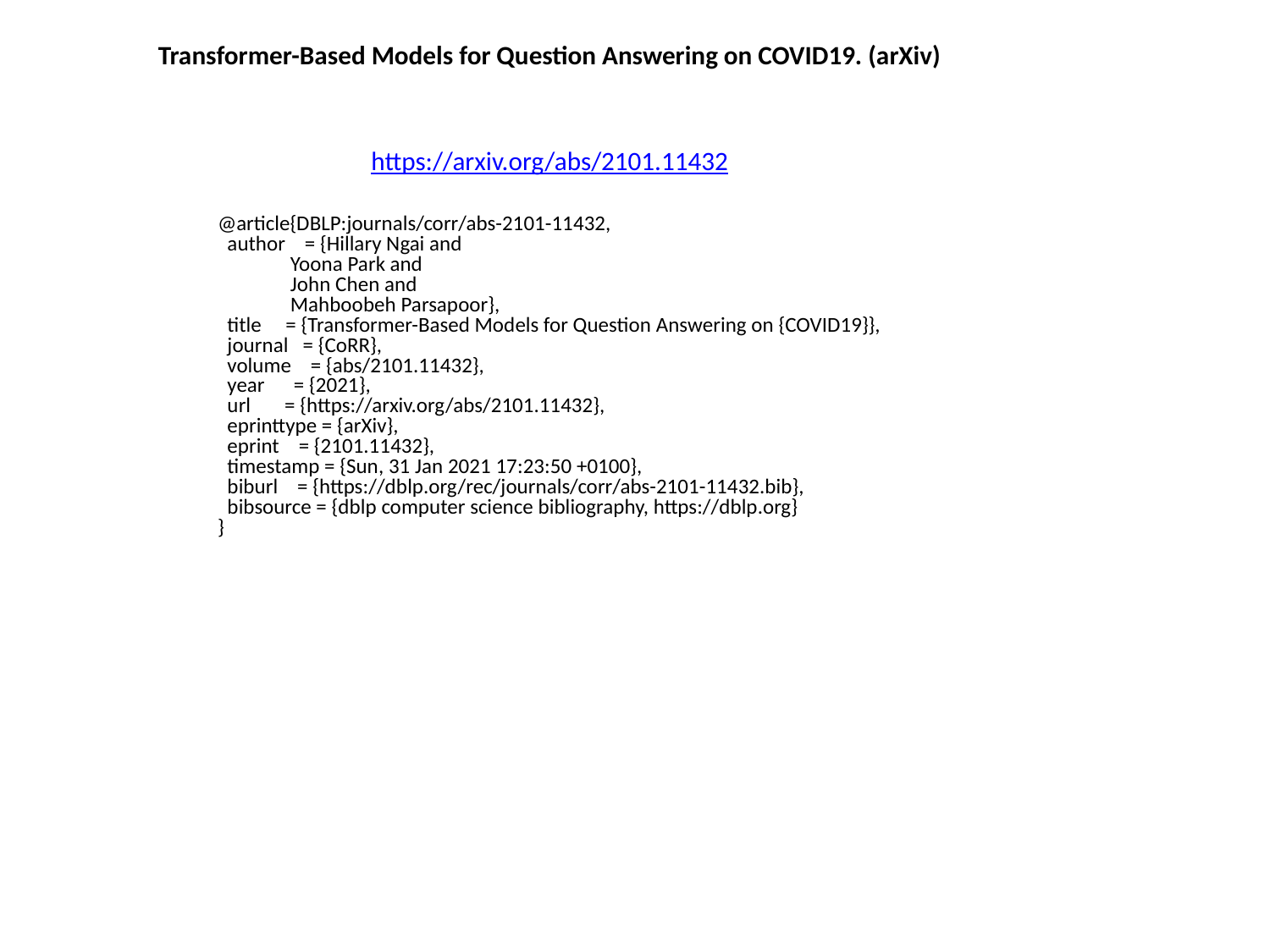

Transformer-Based Models for Question Answering on COVID19. (arXiv)

https://arxiv.org/abs/2101.11432

@article{DBLP:journals/corr/abs-2101-11432,
  author    = {Hillary Ngai and
               Yoona Park and
               John Chen and
               Mahboobeh Parsapoor},
  title     = {Transformer-Based Models for Question Answering on {COVID19}},
  journal   = {CoRR},
  volume    = {abs/2101.11432},
  year      = {2021},
  url       = {https://arxiv.org/abs/2101.11432},
  eprinttype = {arXiv},
  eprint    = {2101.11432},
  timestamp = {Sun, 31 Jan 2021 17:23:50 +0100},
  biburl    = {https://dblp.org/rec/journals/corr/abs-2101-11432.bib},
  bibsource = {dblp computer science bibliography, https://dblp.org}
}